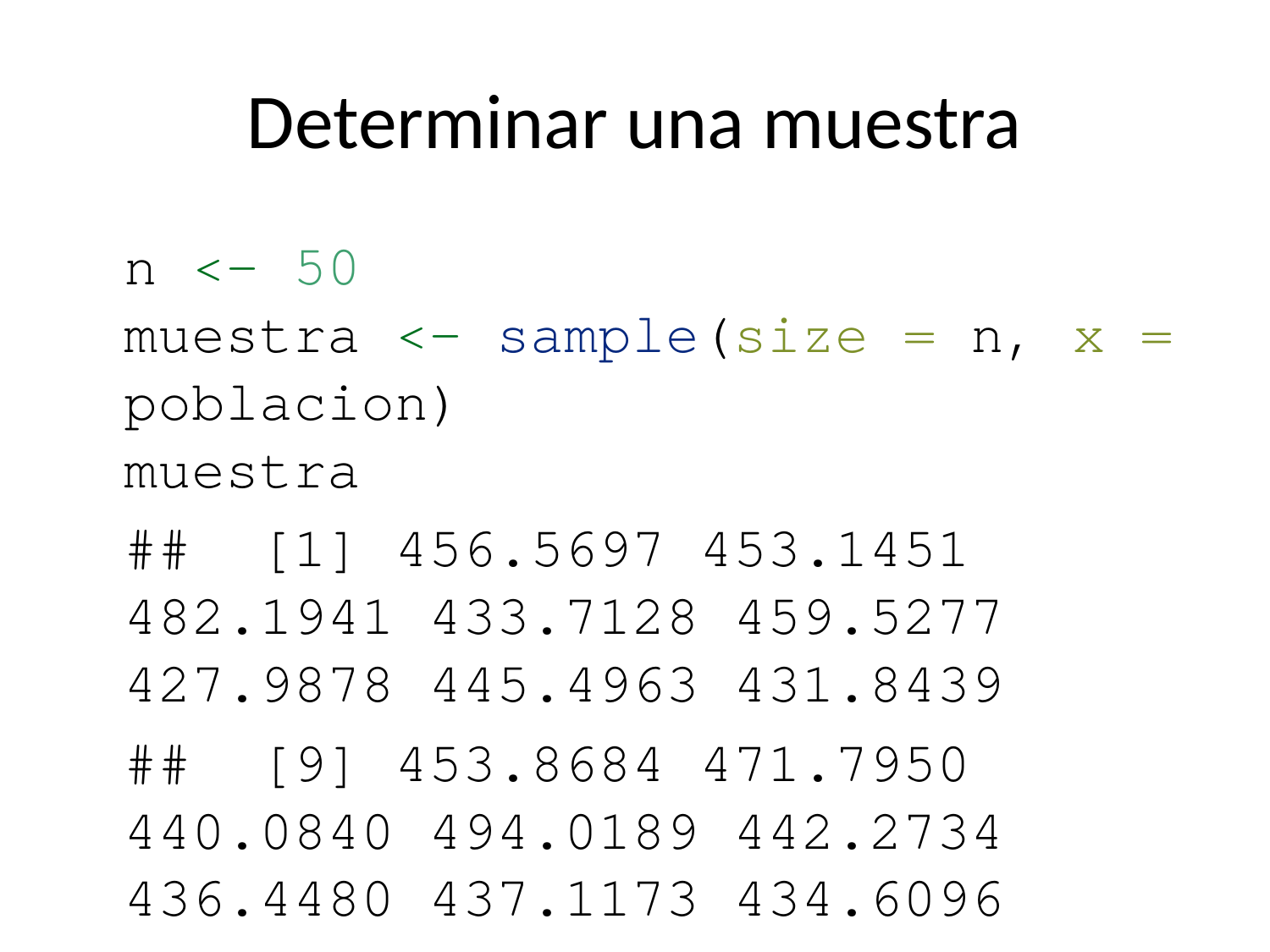

# Determinar una muestra
n <- 50
muestra <- sample(size = n, x = poblacion)
muestra
##  [1] 456.5697 453.1451 482.1941 433.7128 459.5277 427.9878 445.4963 431.8439
##  [9] 453.8684 471.7950 440.0840 494.0189 442.2734 436.4480 437.1173 434.6096
## [17] 469.5670 471.9707 451.2154 459.8324 458.8893 455.0071 484.9423 454.8495
## [25] 443.8129 455.9960 463.7489 451.4162 437.1268 470.6403 427.4636 435.8624
## [33] 447.2872 432.3813 442.2705 448.6014 488.5949 432.3153 429.4450 442.0034
## [41] 462.8645 436.1764 442.1545 460.6189 453.7646 453.5754 428.0270 449.7145
## [49] 419.9594 466.9654